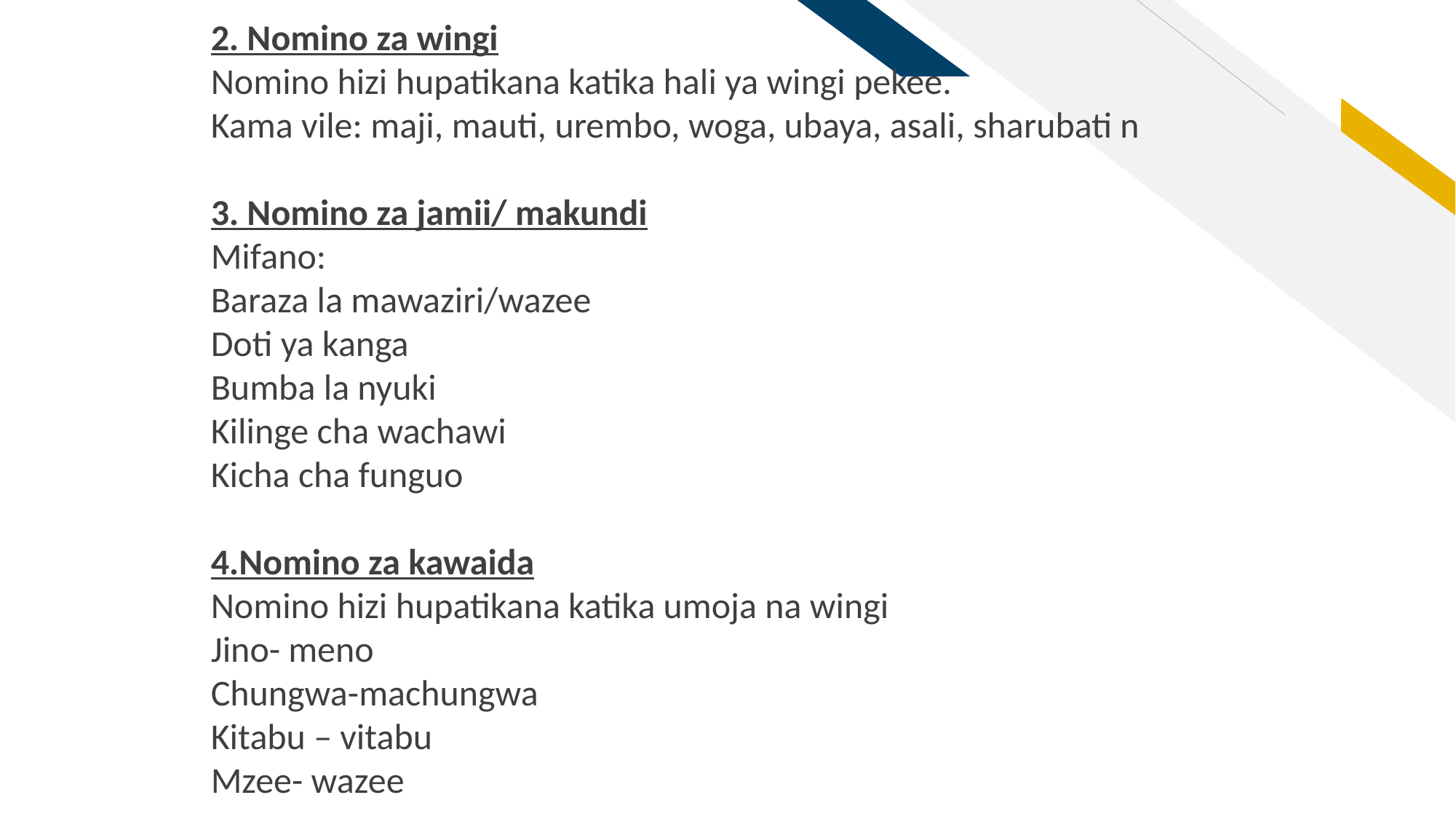

2. Nomino za wingi
Nomino hizi hupatikana katika hali ya wingi pekee.
Kama vile: maji, mauti, urembo, woga, ubaya, asali, sharubati n

3. Nomino za jamii/ makundi
Mifano:
Baraza la mawaziri/wazee
Doti ya kanga
Bumba la nyuki
Kilinge cha wachawi
Kicha cha funguo

4.Nomino za kawaida
Nomino hizi hupatikana katika umoja na wingi
Jino- meno
Chungwa-machungwa
Kitabu – vitabu
Mzee- wazee